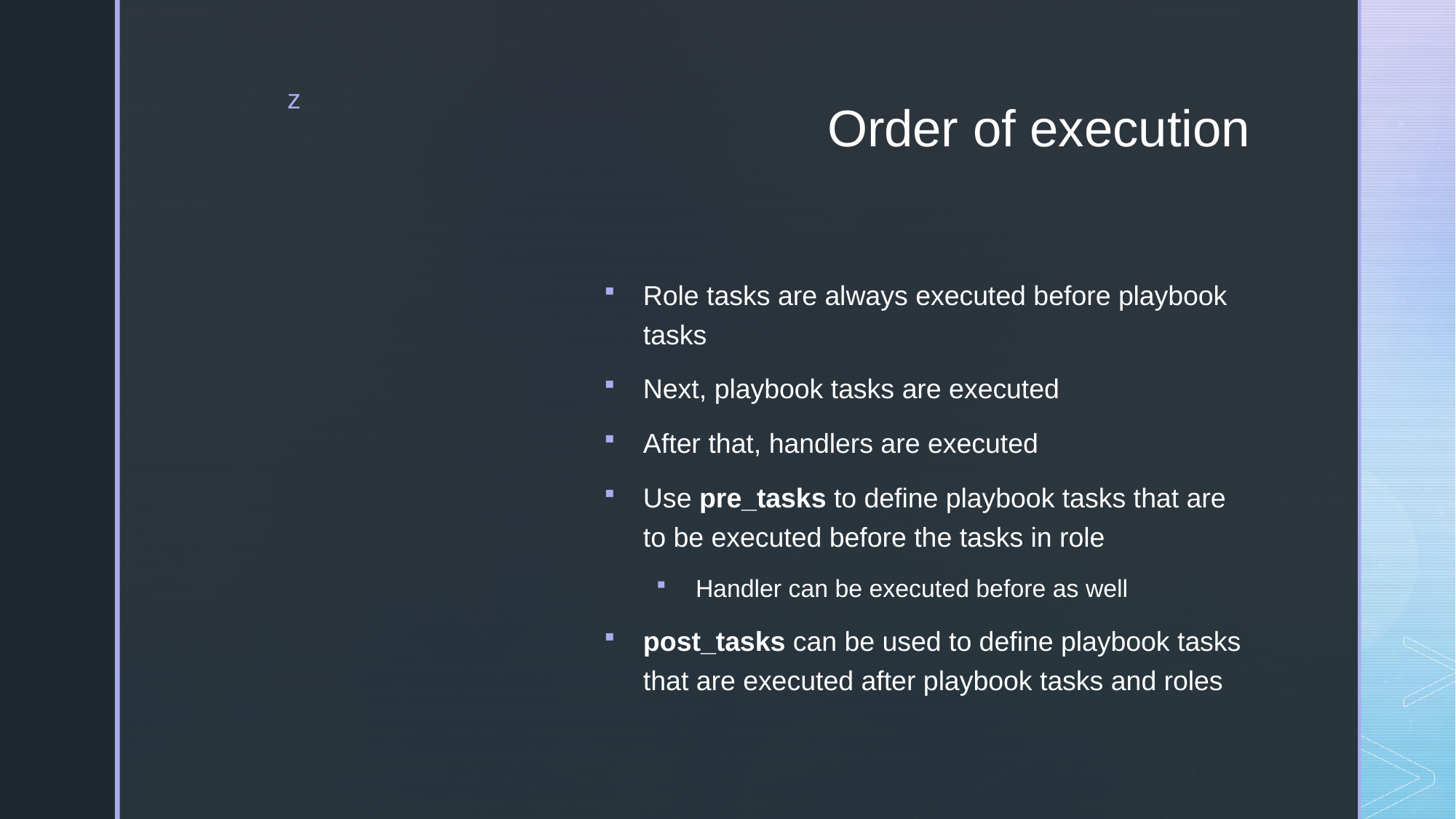

# Order of execution
Role tasks are always executed before playbook tasks
Next, playbook tasks are executed
After that, handlers are executed
Use pre_tasks to define playbook tasks that are to be executed before the tasks in role
Handler can be executed before as well
post_tasks can be used to define playbook tasks that are executed after playbook tasks and roles